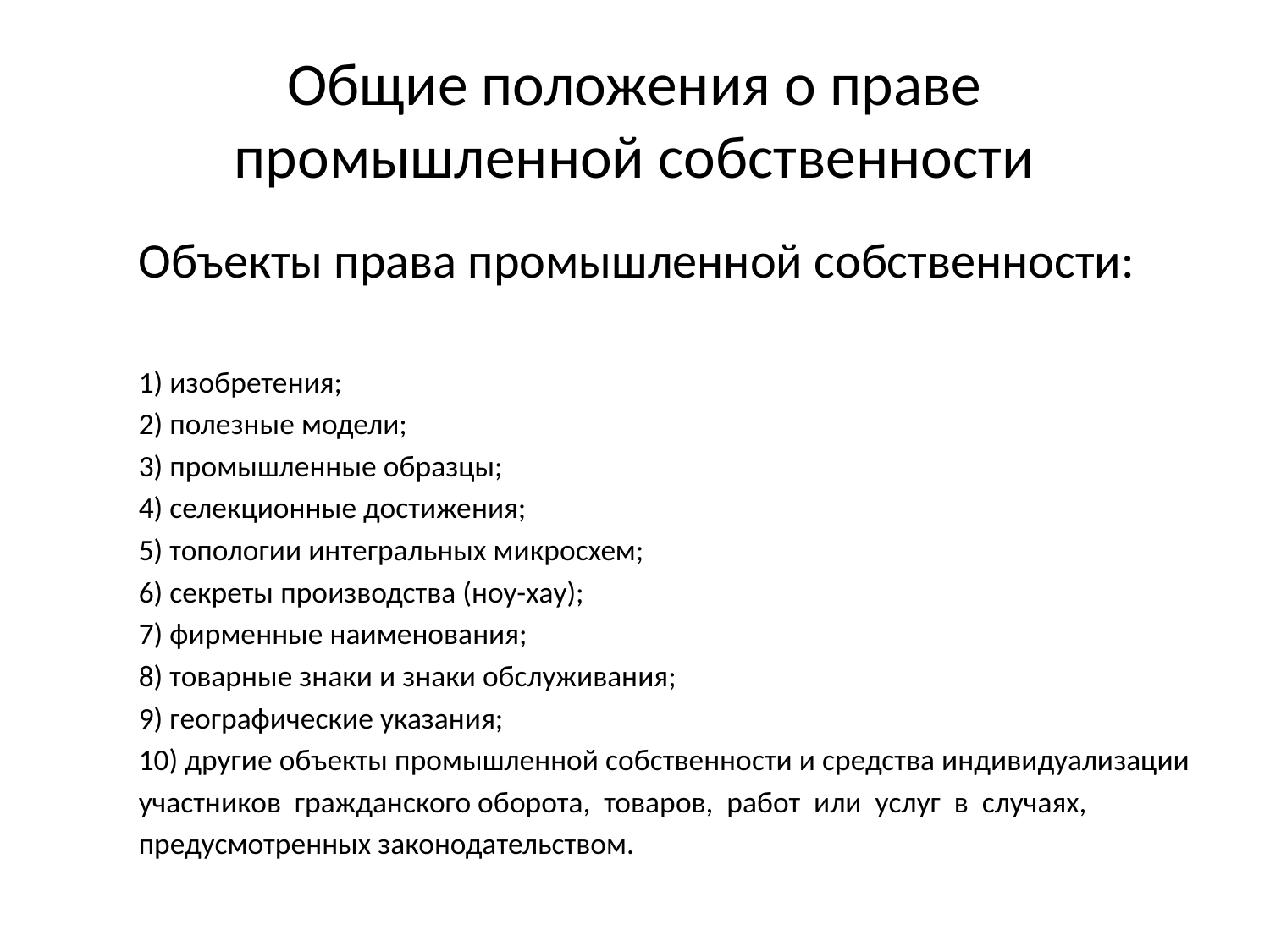

# Общие положения о праве промышленной собственности
Объекты права промышленной собственности:

1) изобретения;
2) полезные модели;
3) промышленные образцы;
4) селекционные достижения;
5) топологии интегральных микросхем;
6) секреты производства (ноу-хау);
7) фирменные наименования;
8) товарные знаки и знаки обслуживания;
9) географические указания;
10) другие объекты промышленной собственности и средства индивидуализации
участников  гражданского оборота,  товаров,  работ  или  услуг  в  случаях,
предусмотренных законодательством.